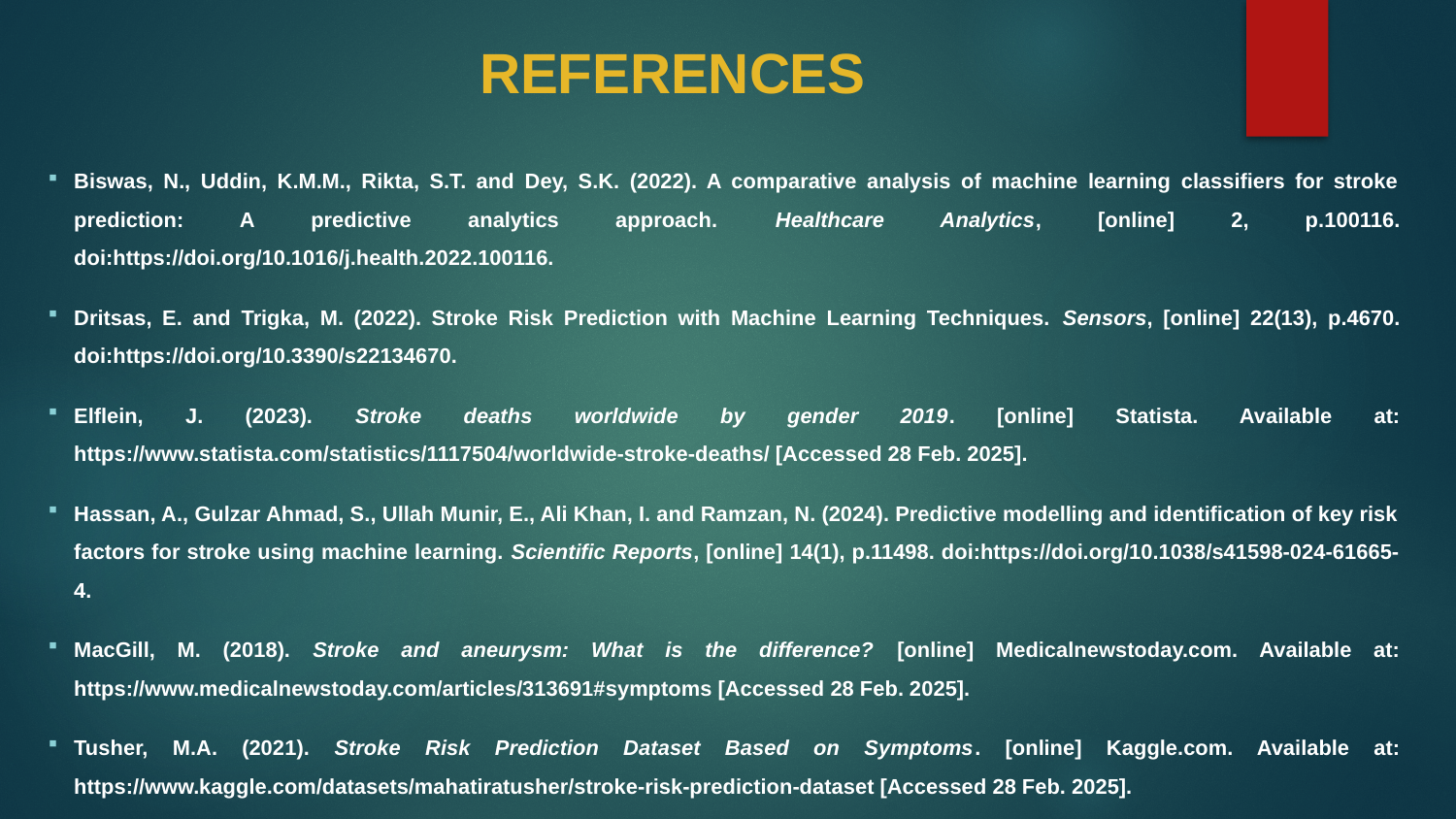

# REFERENCES
Biswas, N., Uddin, K.M.M., Rikta, S.T. and Dey, S.K. (2022). A comparative analysis of machine learning classifiers for stroke prediction: A predictive analytics approach. Healthcare Analytics, [online] 2, p.100116. doi:https://doi.org/10.1016/j.health.2022.100116.
Dritsas, E. and Trigka, M. (2022). Stroke Risk Prediction with Machine Learning Techniques. Sensors, [online] 22(13), p.4670. doi:https://doi.org/10.3390/s22134670.
Elflein, J. (2023). Stroke deaths worldwide by gender 2019. [online] Statista. Available at: https://www.statista.com/statistics/1117504/worldwide-stroke-deaths/ [Accessed 28 Feb. 2025].
Hassan, A., Gulzar Ahmad, S., Ullah Munir, E., Ali Khan, I. and Ramzan, N. (2024). Predictive modelling and identification of key risk factors for stroke using machine learning. Scientific Reports, [online] 14(1), p.11498. doi:https://doi.org/10.1038/s41598-024-61665-4.
MacGill, M. (2018). Stroke and aneurysm: What is the difference? [online] Medicalnewstoday.com. Available at: https://www.medicalnewstoday.com/articles/313691#symptoms [Accessed 28 Feb. 2025].
Tusher, M.A. (2021). Stroke Risk Prediction Dataset Based on Symptoms. [online] Kaggle.com. Available at: https://www.kaggle.com/datasets/mahatiratusher/stroke-risk-prediction-dataset [Accessed 28 Feb. 2025].